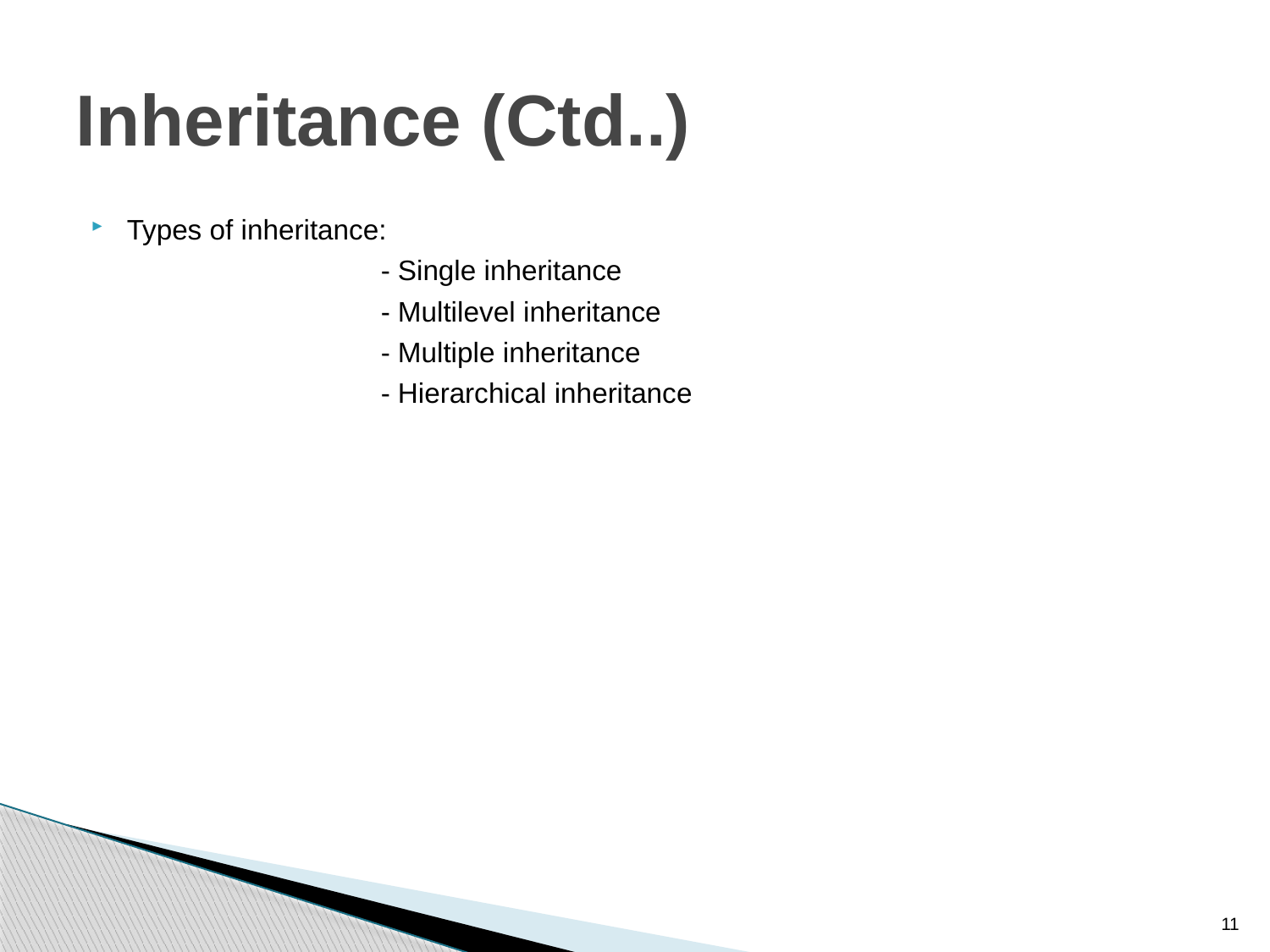

# Inheritance (Ctd..)
Types of inheritance:
			- Single inheritance
			- Multilevel inheritance
			- Multiple inheritance
			- Hierarchical inheritance
11